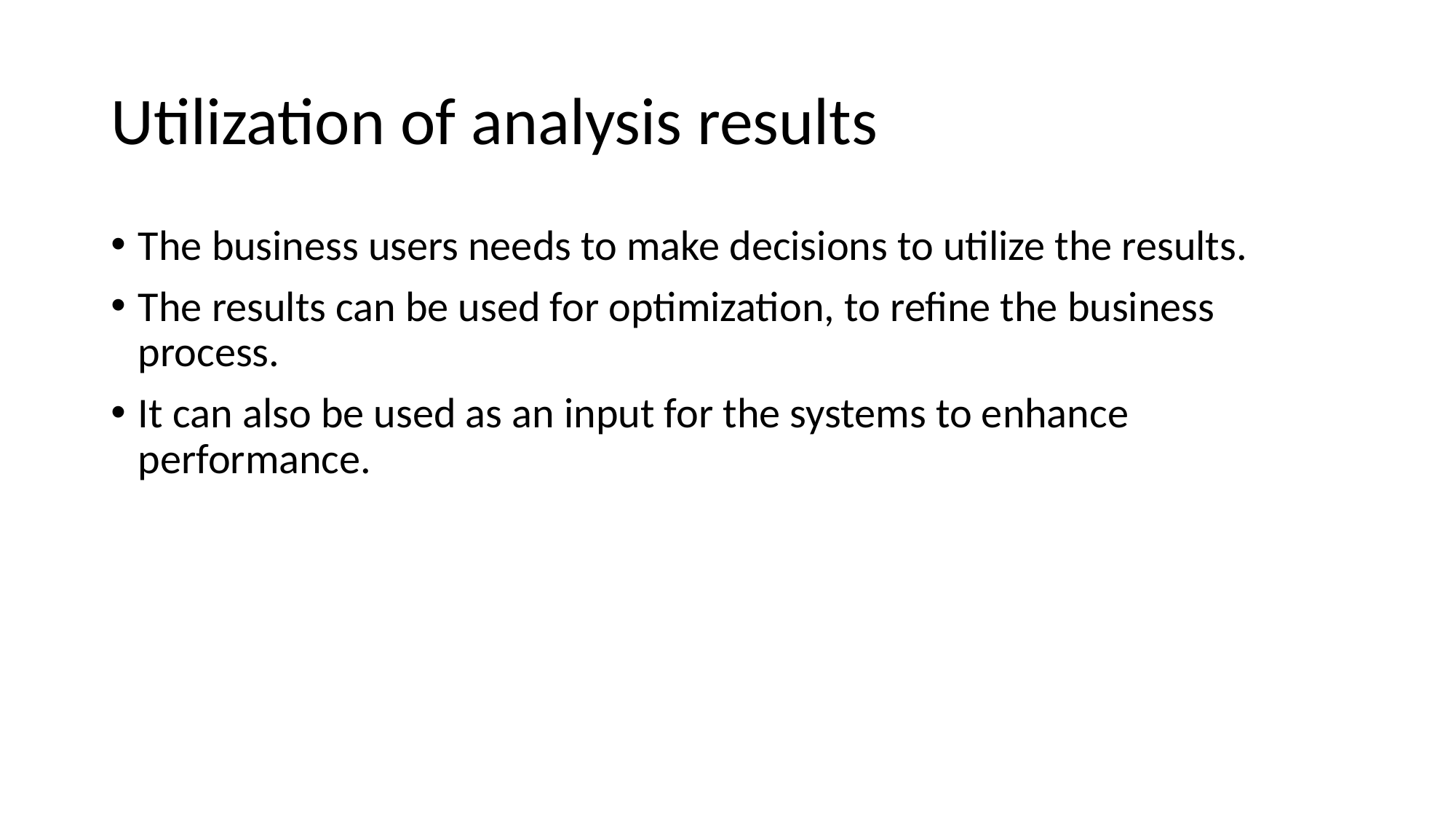

# Utilization of analysis results
The business users needs to make decisions to utilize the results.
The results can be used for optimization, to refine the business process.
It can also be used as an input for the systems to enhance performance.